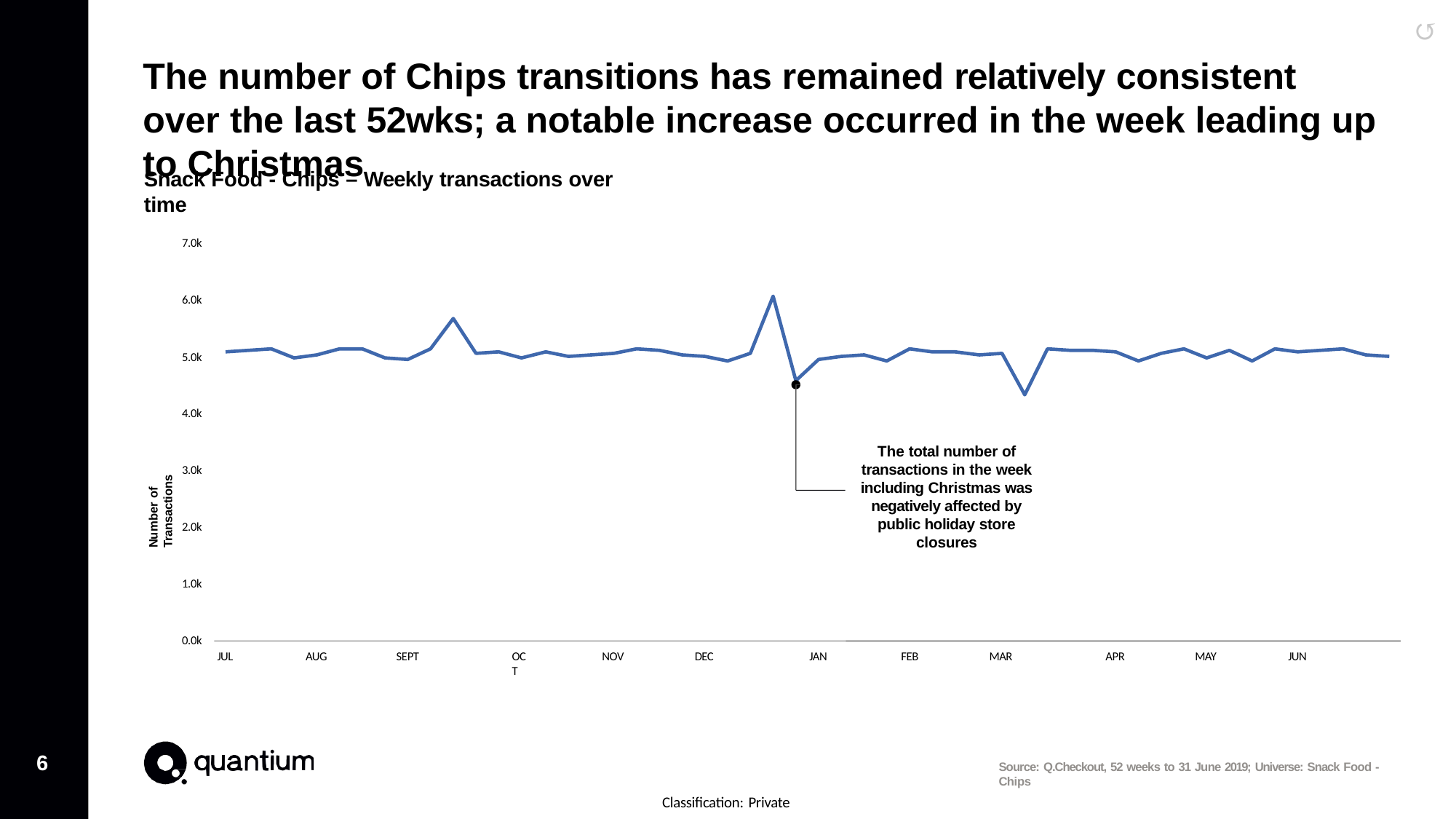

↺
# The number of Chips transitions has remained relatively consistent over the last 52wks; a notable increase occurred in the week leading up to Christmas
Snack Food - Chips – Weekly transactions over time
7.0k
6.0k

5.0k
4.0k
Number of Transactions
The total number of transactions in the week including Christmas was negatively affected by public holiday store closures
3.0k
2.0k
1.0k
0.0k

JUL
AUG
SEPT
OC T
NOV
DEC
JAN
FEB
MAR
APR
MAY
JUN
6
Source: Q.Checkout, 52 weeks to 31 June 2019; Universe: Snack Food - Chips
Classification: Private